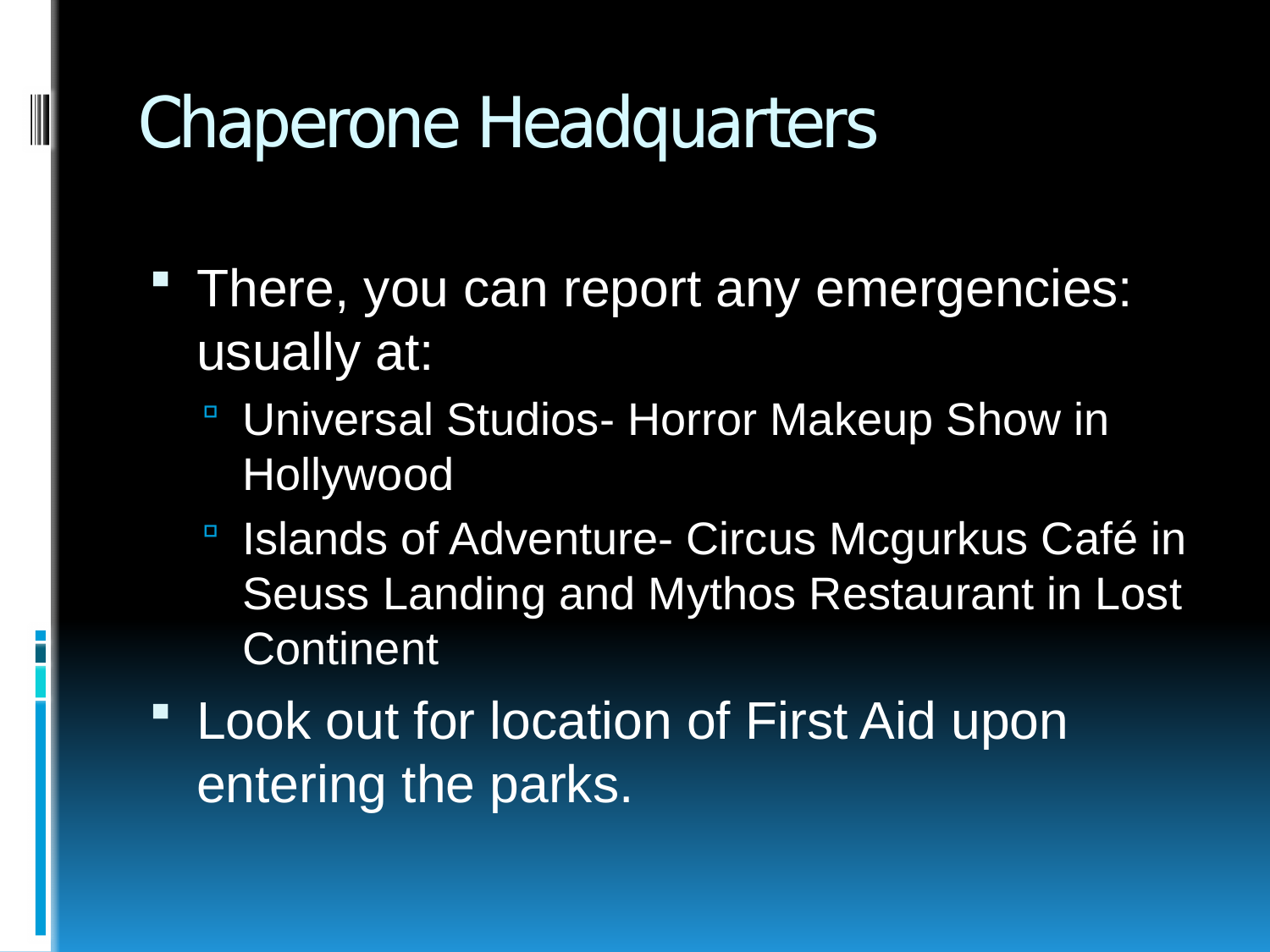

# Chaperone Headquarters
There, you can report any emergencies: usually at:
Universal Studios- Horror Makeup Show in Hollywood
Islands of Adventure- Circus Mcgurkus Café in Seuss Landing and Mythos Restaurant in Lost Continent
Look out for location of First Aid upon entering the parks.